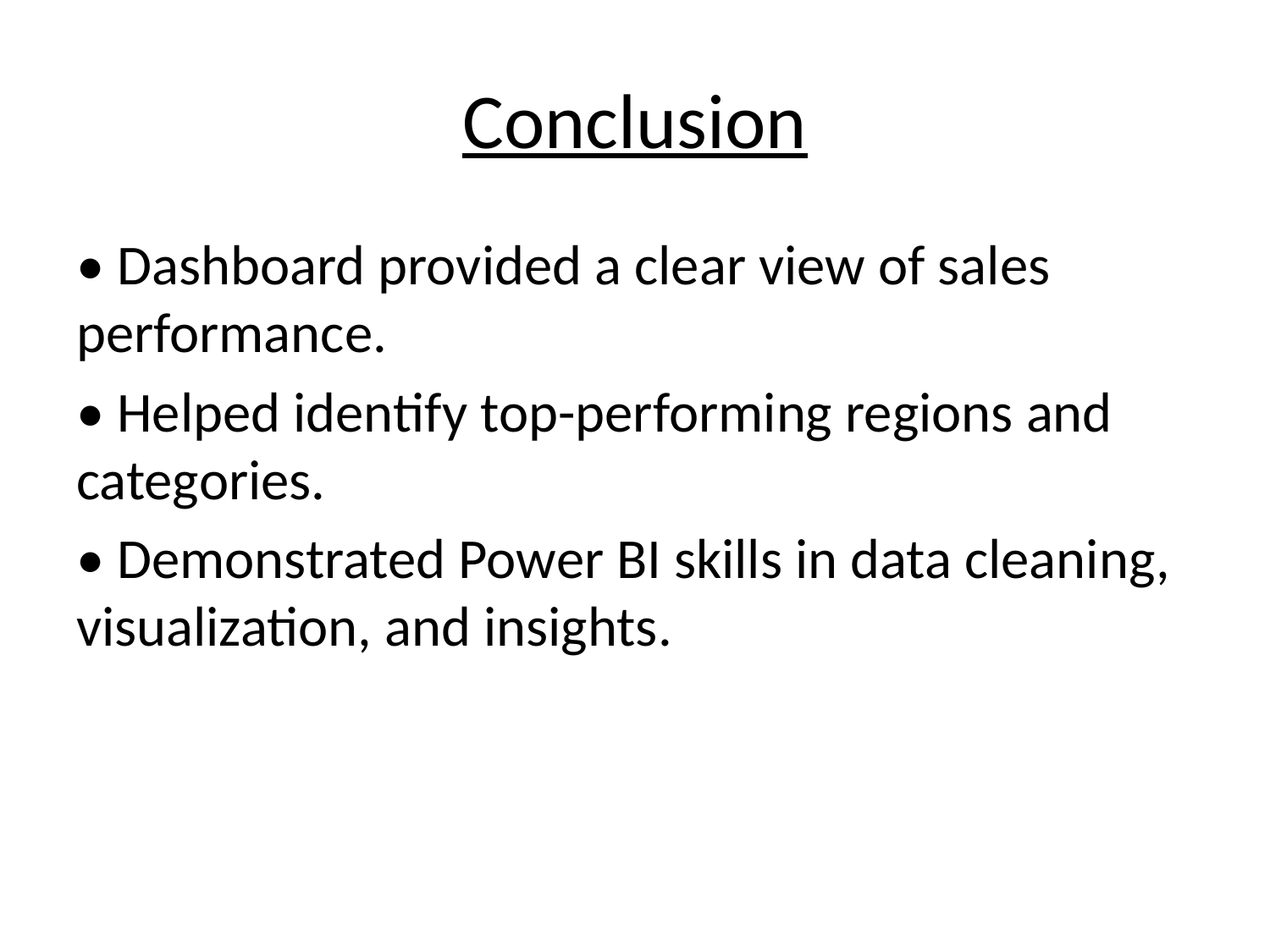

# Conclusion
• Dashboard provided a clear view of sales performance.
• Helped identify top-performing regions and categories.
• Demonstrated Power BI skills in data cleaning, visualization, and insights.